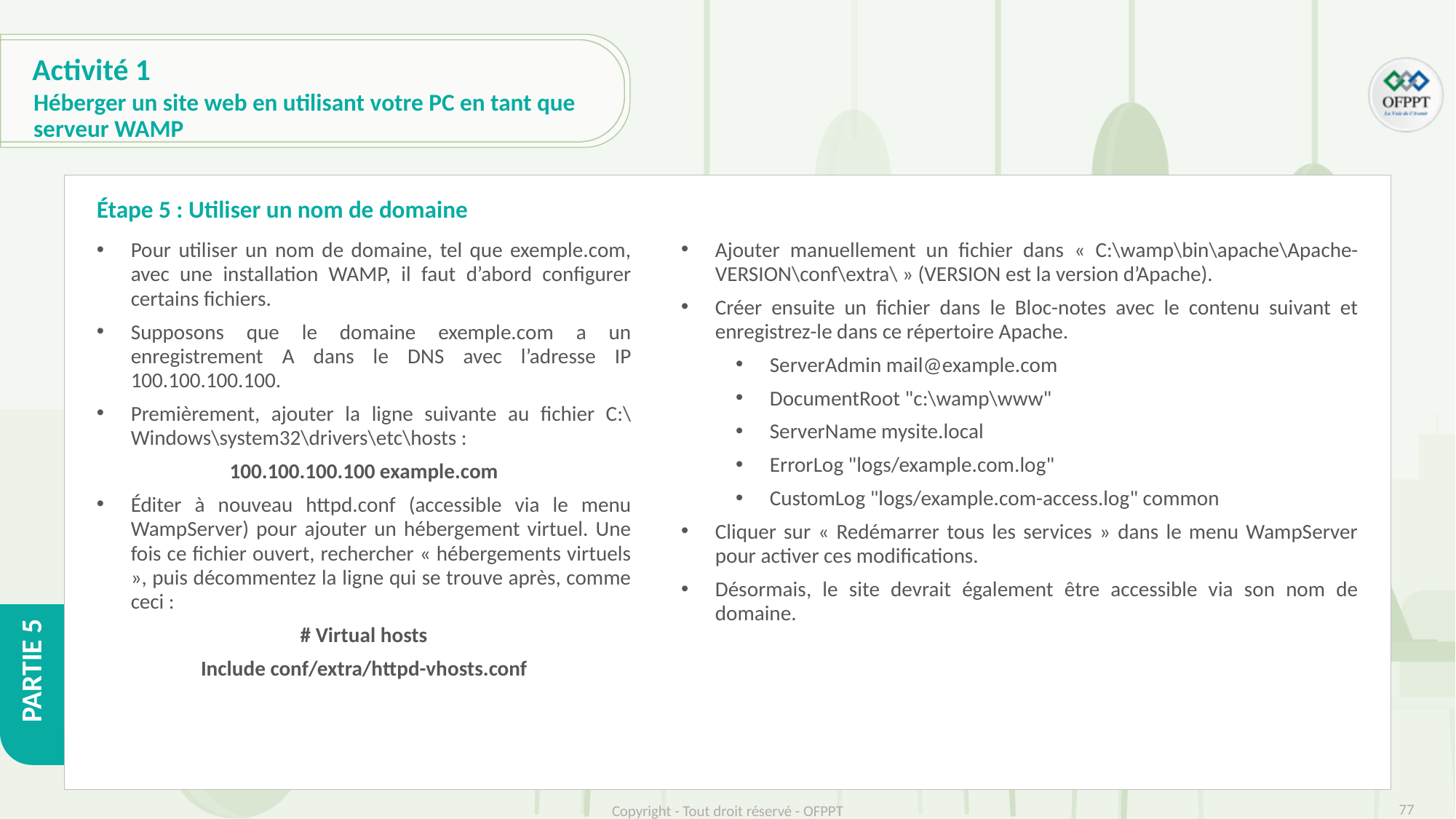

# Activité 1
Héberger un site web en utilisant votre PC en tant que serveur WAMP
Étape 5 : Utiliser un nom de domaine
Ajouter manuellement un fichier dans « C:\wamp\bin\apache\Apache-VERSION\conf\extra\ » (VERSION est la version d’Apache).
Créer ensuite un fichier dans le Bloc-notes avec le contenu suivant et enregistrez-le dans ce répertoire Apache.
ServerAdmin mail@example.com
DocumentRoot "c:\wamp\www"
ServerName mysite.local
ErrorLog "logs/example.com.log"
CustomLog "logs/example.com-access.log" common
Cliquer sur « Redémarrer tous les services » dans le menu WampServer pour activer ces modifications.
Désormais, le site devrait également être accessible via son nom de domaine.

Pour utiliser un nom de domaine, tel que exemple.com, avec une installation WAMP, il faut d’abord configurer certains fichiers.
Supposons que le domaine exemple.com a un enregistrement A dans le DNS avec l’adresse IP 100.100.100.100.
Premièrement, ajouter la ligne suivante au fichier C:\Windows\system32\drivers\etc\hosts :
100.100.100.100 example.com
Éditer à nouveau httpd.conf (accessible via le menu WampServer) pour ajouter un hébergement virtuel. Une fois ce fichier ouvert, rechercher « hébergements virtuels », puis décommentez la ligne qui se trouve après, comme ceci :
# Virtual hosts
Include conf/extra/httpd-vhosts.conf